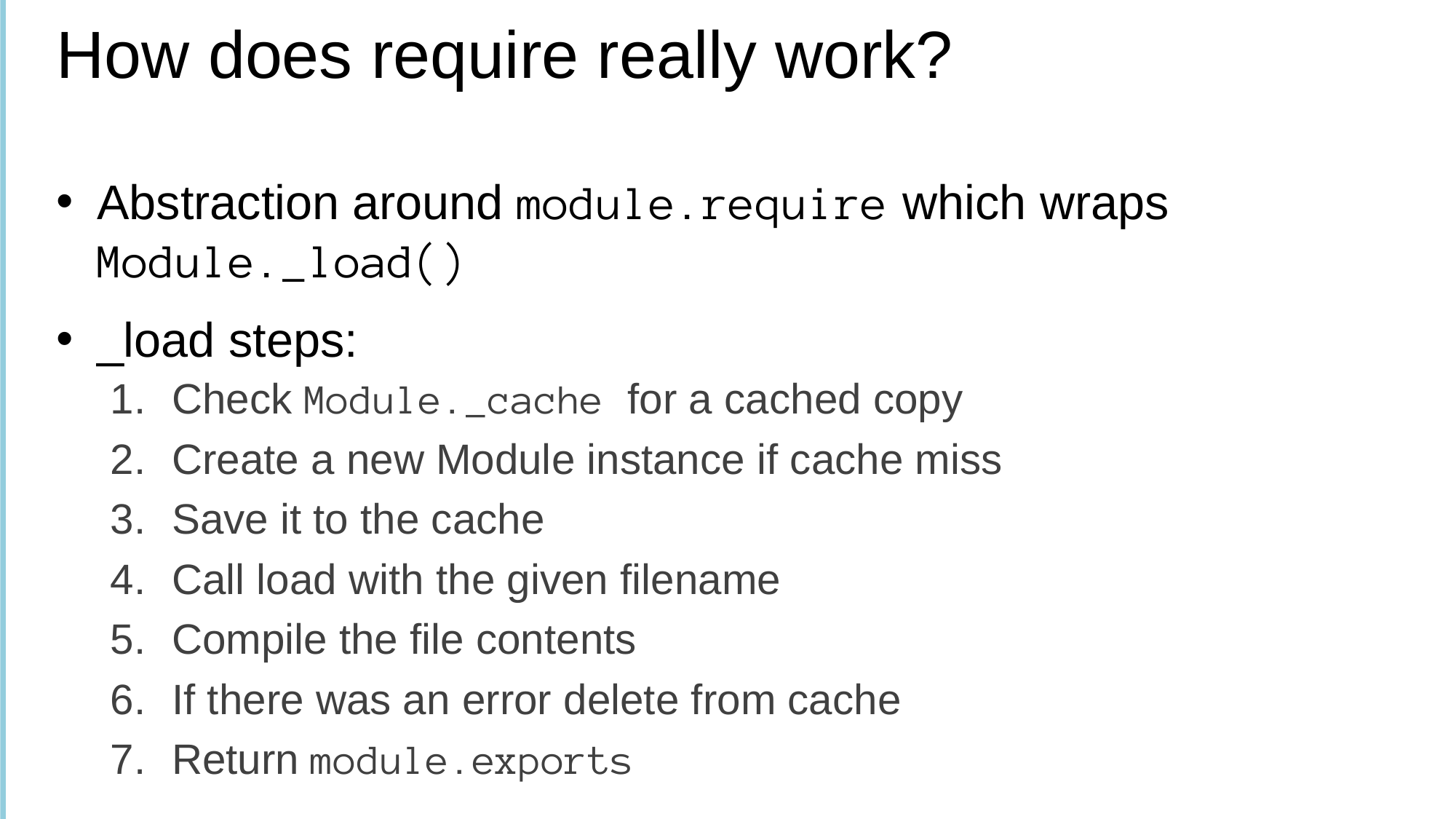

# How does require really work?
Abstraction around module.require which wraps Module._load()
_load steps:
Check Module._cache for a cached copy
Create a new Module instance if cache miss
Save it to the cache
Call load with the given filename
Compile the file contents
If there was an error delete from cache
Return module.exports